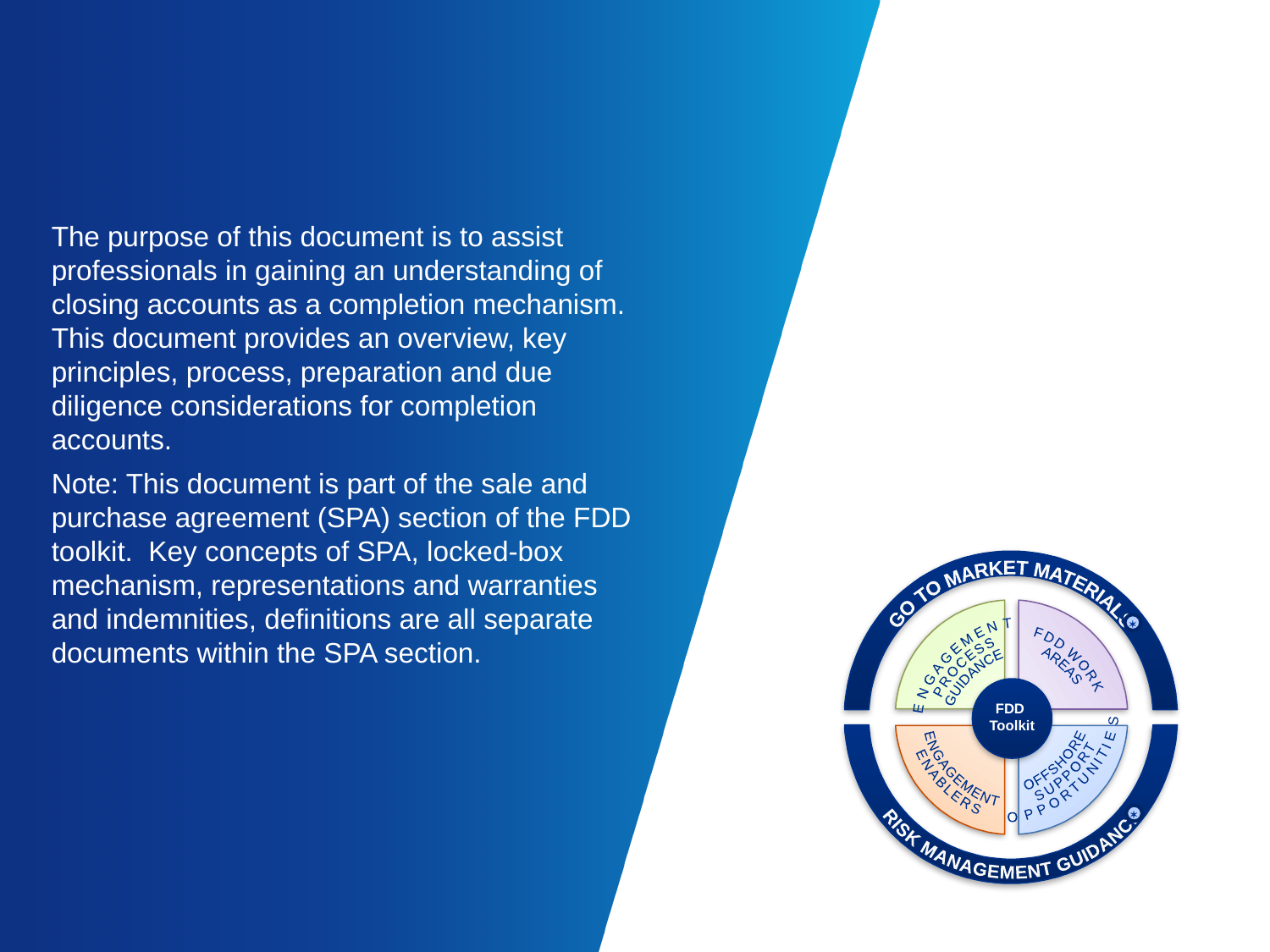

The purpose of this document is to assist professionals in gaining an understanding of closing accounts as a completion mechanism. This document provides an overview, key principles, process, preparation and due diligence considerations for completion accounts.
Note: This document is part of the sale and purchase agreement (SPA) section of the FDD toolkit.  Key concepts of SPA, locked-box mechanism, representations and warranties and indemnities, definitions are all separate documents within the SPA section.
GO TO MARKET MATERIALS

RISK MANAGEMENT GUIDANCE

∗
FDD WORK
AREAS
ENGAGEMENT
PROCESS
GUIDANCE

FDD
Toolkit
OFFSHORE
SUPPORT
OPPORTUNITIES
ENGAGEMENT
ENABLERS

∗